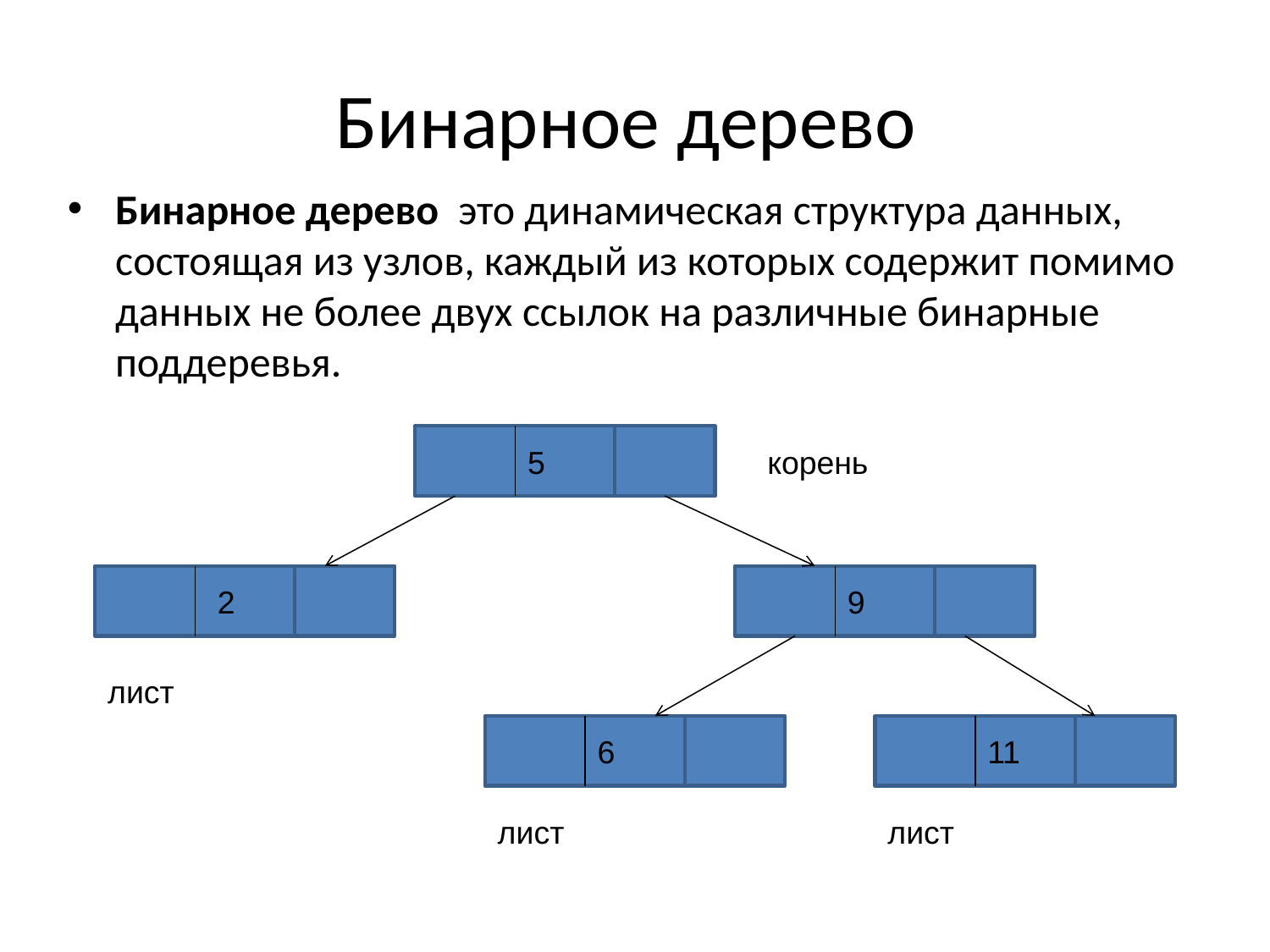

# Бинарное дерево
Бинарное дерево ­ это динамическая структура данных, состоящая из узлов, каждый из которых содержит помимо данных не более двух ссылок на различные бинарные поддеревья.

5
корень

2
9
лист

6
11
лист
лист